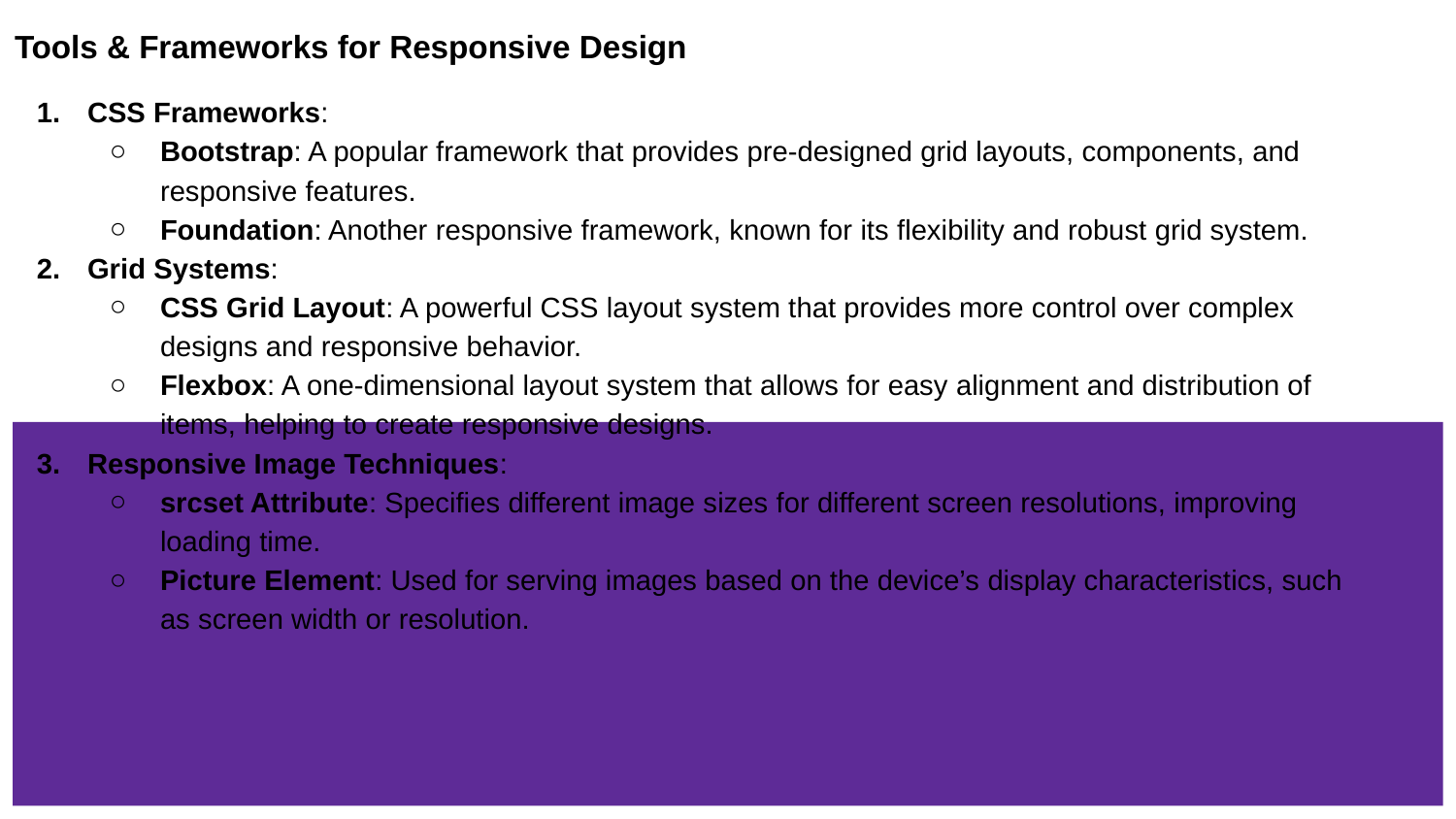

Tools & Frameworks for Responsive Design
CSS Frameworks:
Bootstrap: A popular framework that provides pre-designed grid layouts, components, and responsive features.
Foundation: Another responsive framework, known for its flexibility and robust grid system.
Grid Systems:
CSS Grid Layout: A powerful CSS layout system that provides more control over complex designs and responsive behavior.
Flexbox: A one-dimensional layout system that allows for easy alignment and distribution of items, helping to create responsive designs.
Responsive Image Techniques:
srcset Attribute: Specifies different image sizes for different screen resolutions, improving loading time.
Picture Element: Used for serving images based on the device’s display characteristics, such as screen width or resolution.